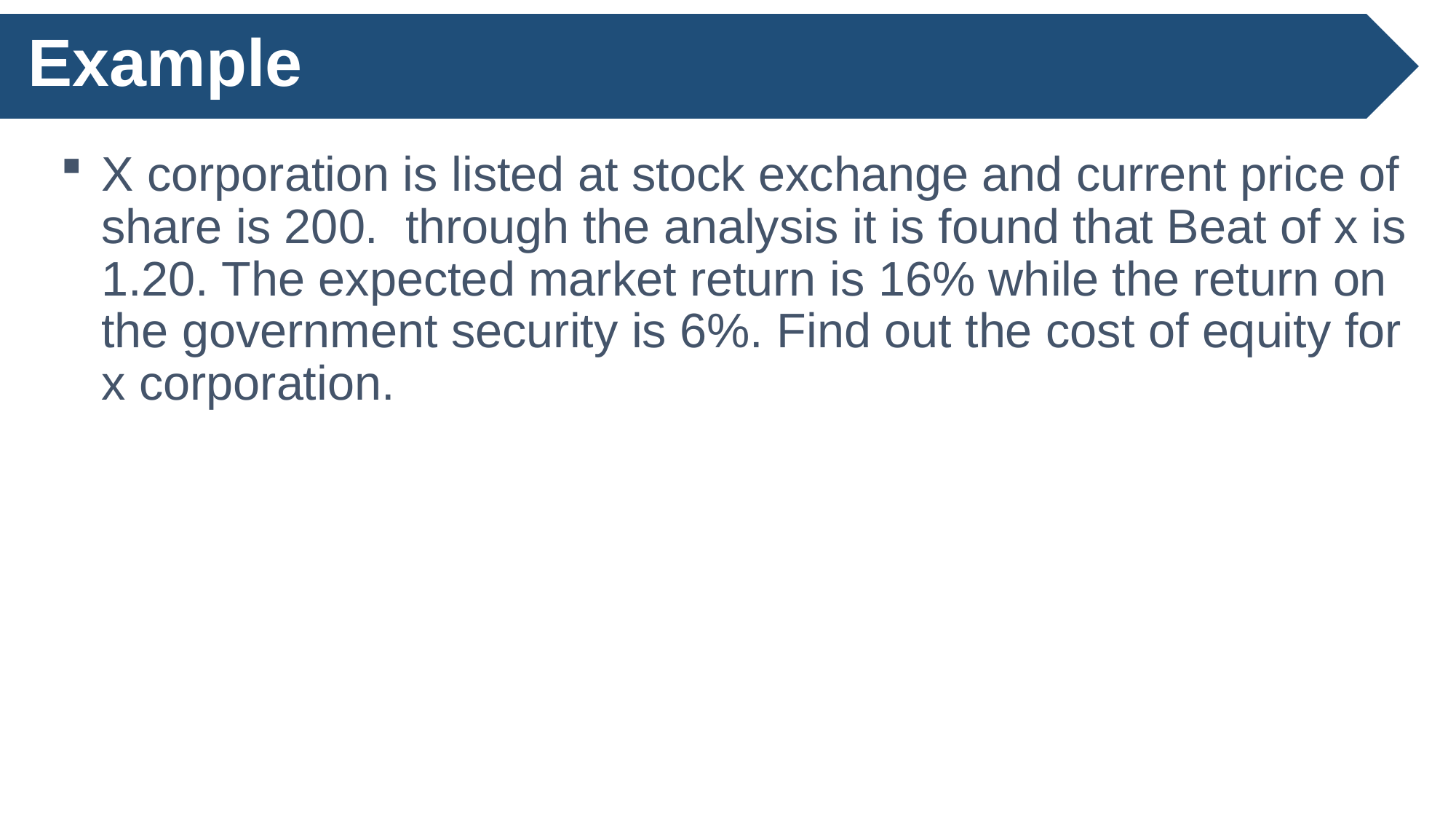

# Example
X corporation is listed at stock exchange and current price of share is 200.  through the analysis it is found that Beat of x is 1.20. The expected market return is 16% while the return on the government security is 6%. Find out the cost of equity for x corporation.